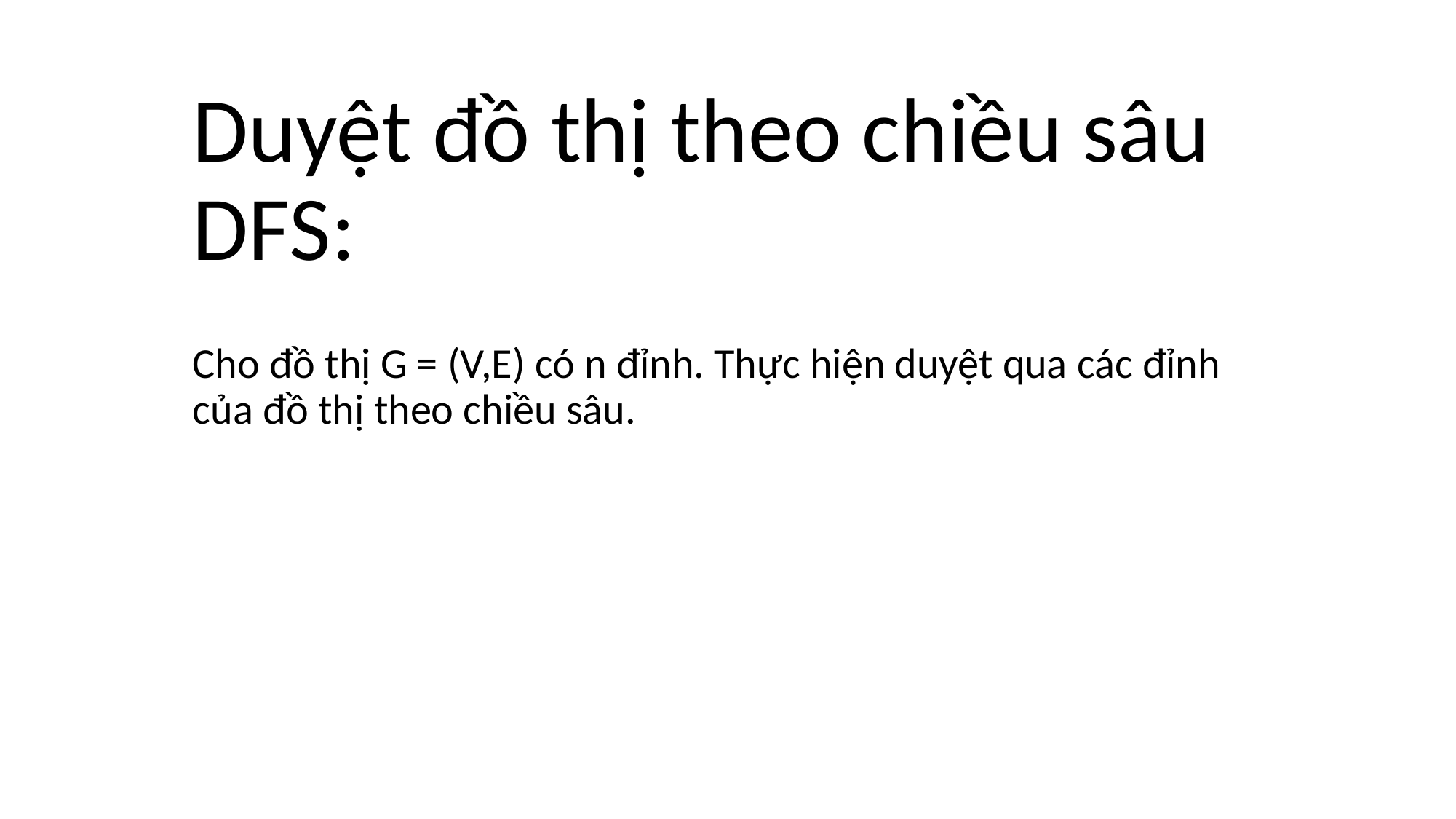

# Duyệt đồ thị theo chiều sâu DFS:
Cho đồ thị G = (V,E) có n đỉnh. Thực hiện duyệt qua các đỉnh của đồ thị theo chiều sâu.